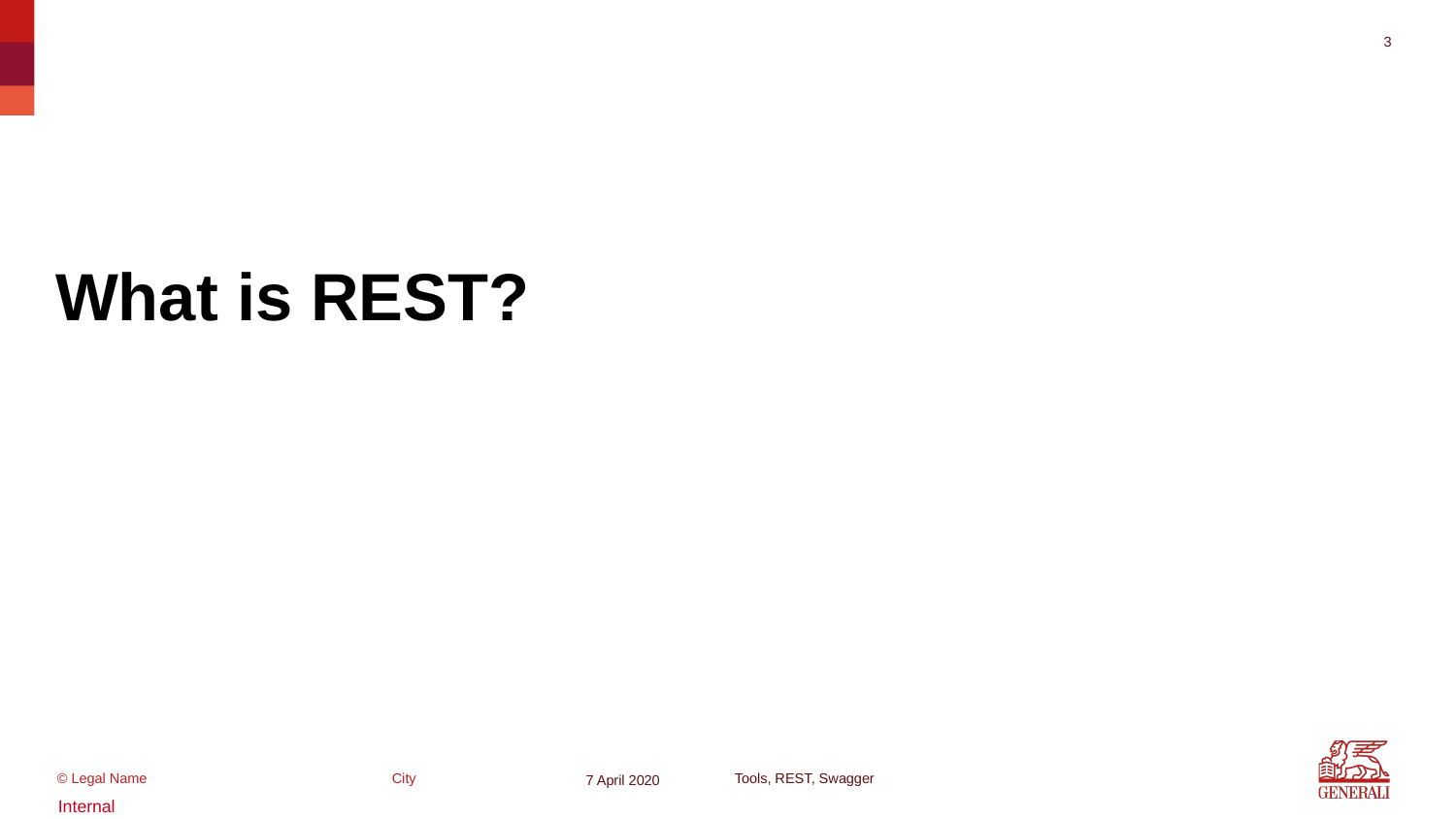

3
#
What is REST?

7 April 2020
Tools, REST, Swagger